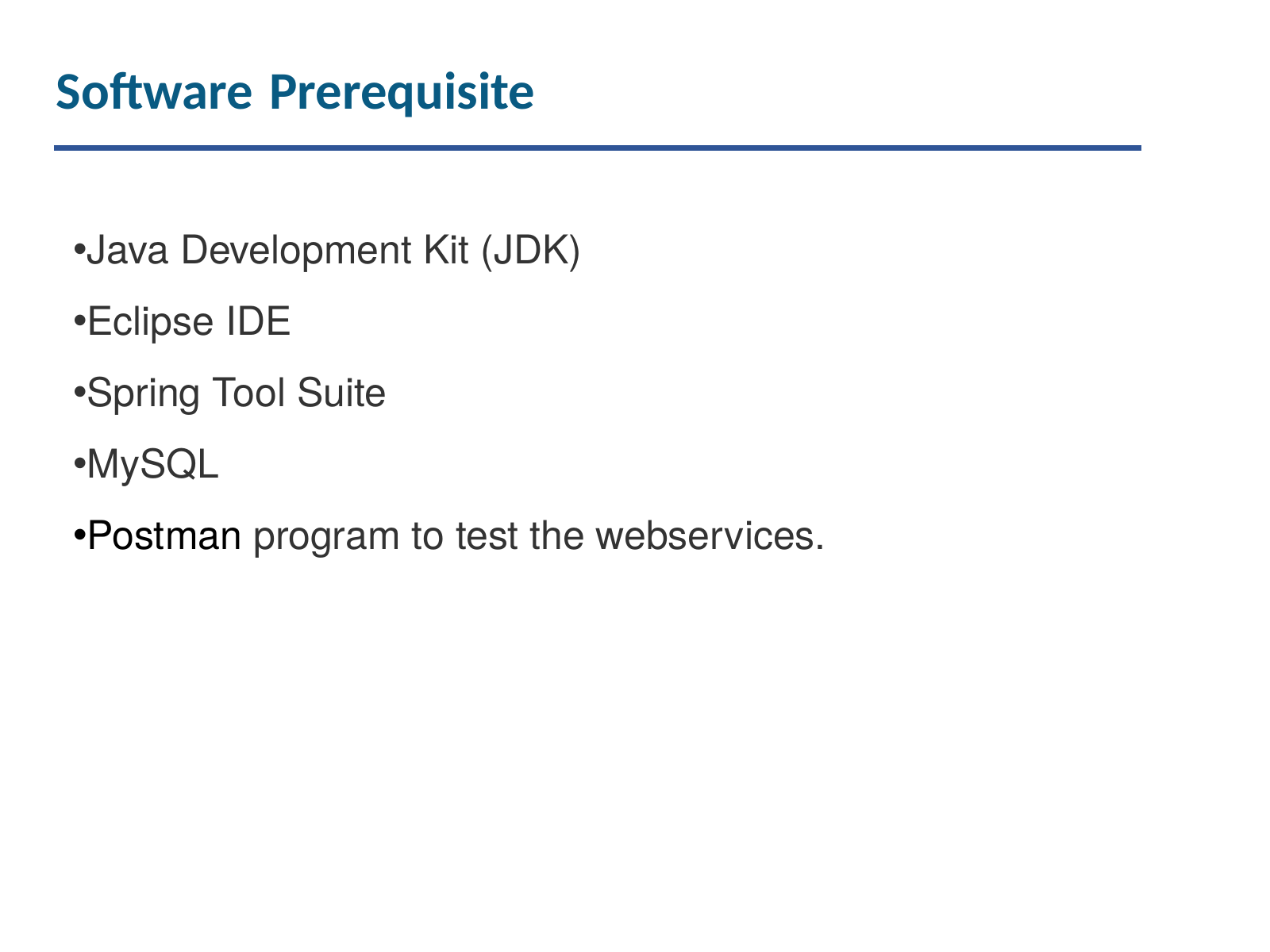

Software Prerequisite
Java Development Kit (JDK)
Eclipse IDE
Spring Tool Suite
MySQL
Postman program to test the webservices.